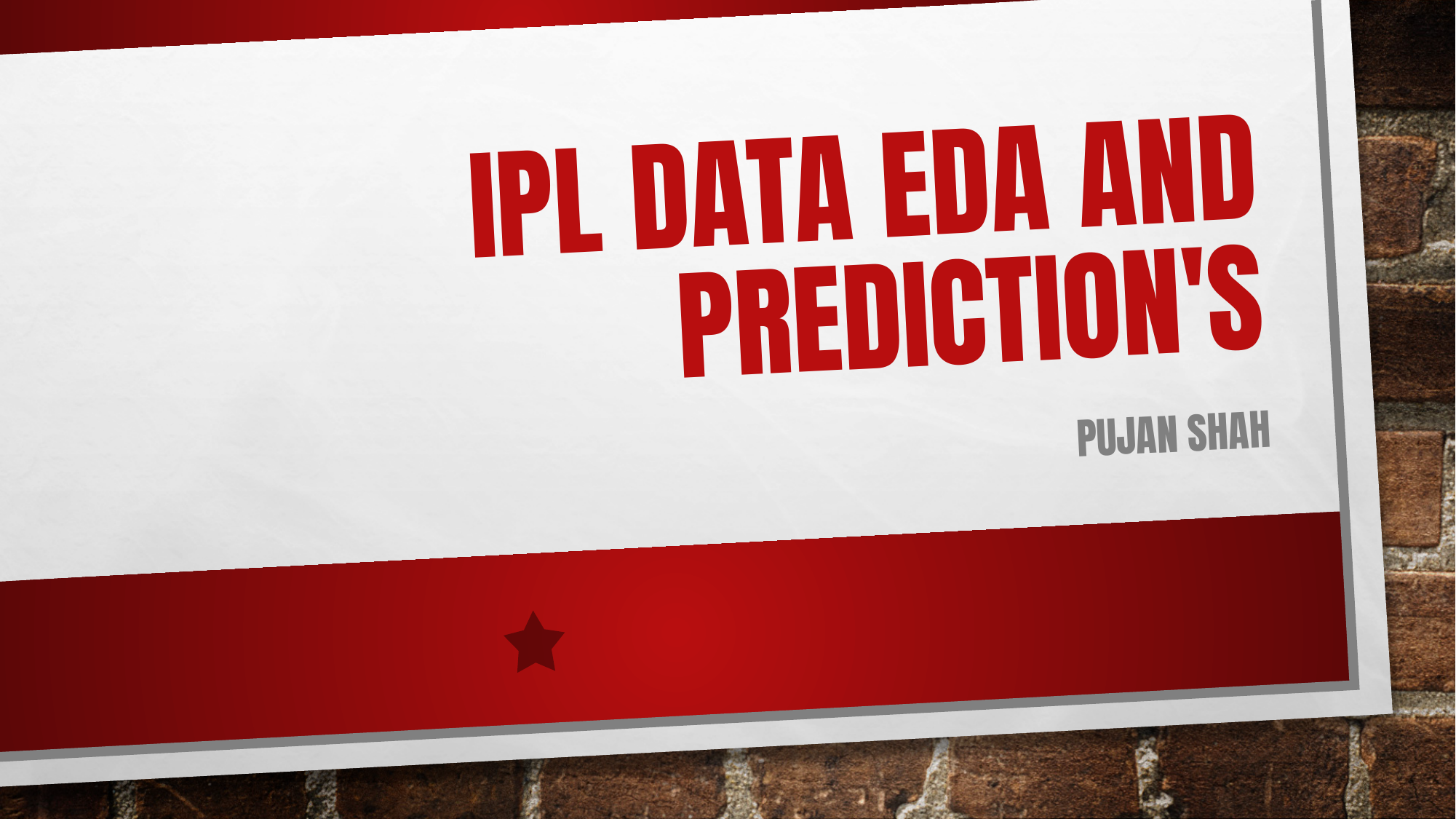

# Ipl Data EDA And Prediction's
Pujan Shah